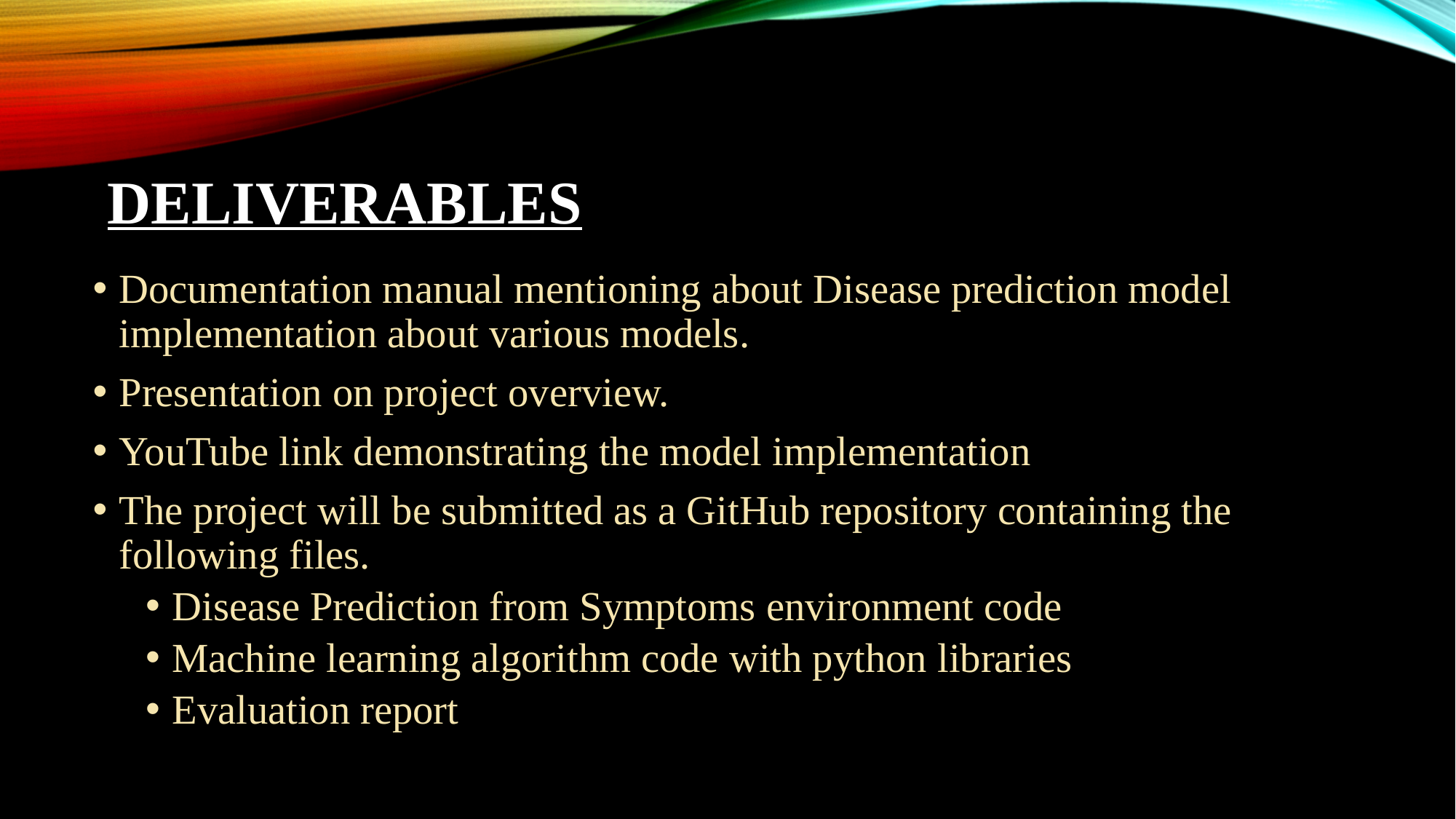

# DELIVERABLES
Documentation manual mentioning about Disease prediction model implementation about various models.
Presentation on project overview.
YouTube link demonstrating the model implementation
The project will be submitted as a GitHub repository containing the following files.
Disease Prediction from Symptoms environment code
Machine learning algorithm code with python libraries
Evaluation report